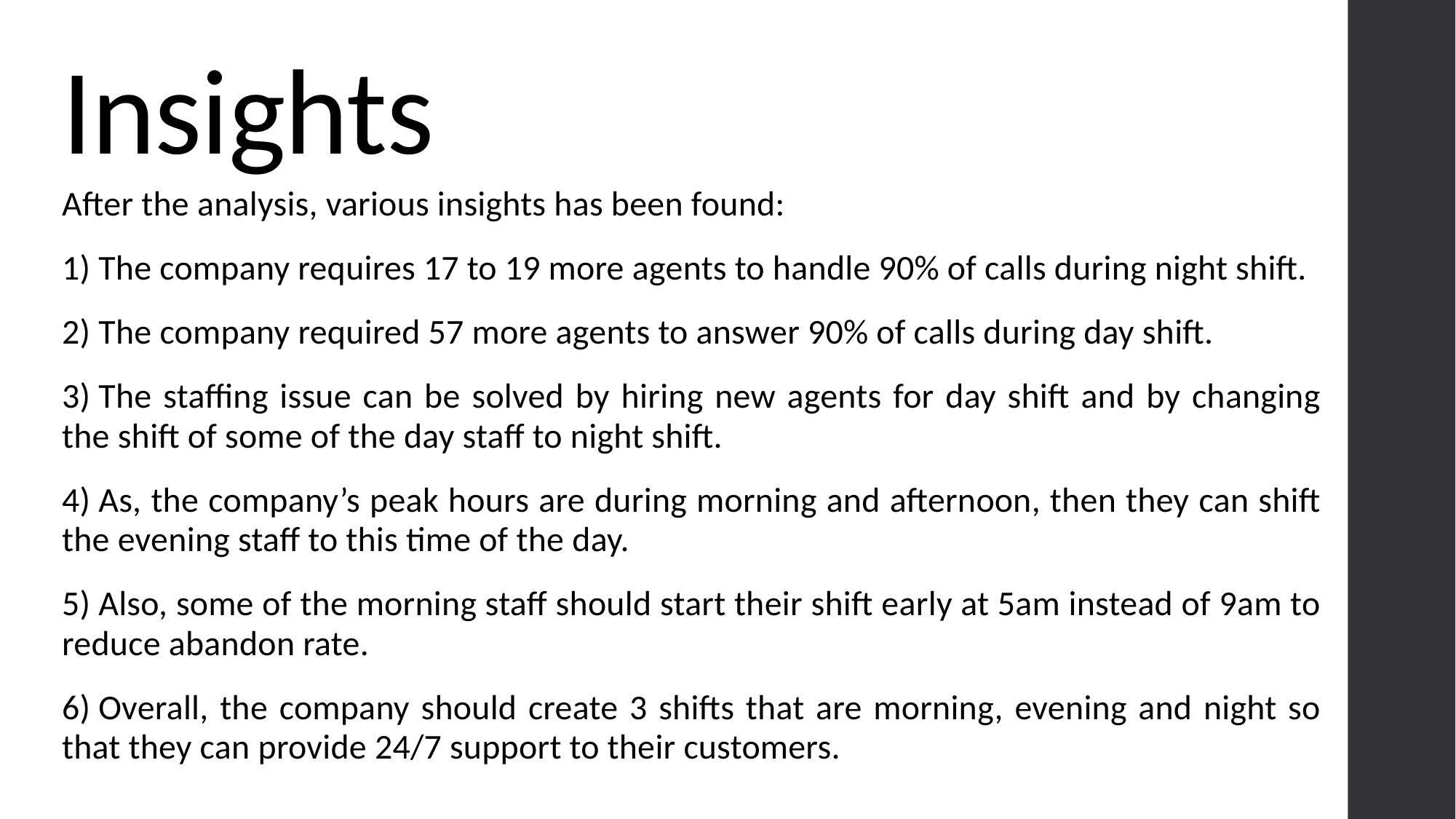

# Insights
After the analysis, various insights has been found:
1) The company requires 17 to 19 more agents to handle 90% of calls during night shift.
2) The company required 57 more agents to answer 90% of calls during day shift.
3) The staffing issue can be solved by hiring new agents for day shift and by changing the shift of some of the day staff to night shift.
4) As, the company’s peak hours are during morning and afternoon, then they can shift the evening staff to this time of the day.
5) Also, some of the morning staff should start their shift early at 5am instead of 9am to reduce abandon rate.
6) Overall, the company should create 3 shifts that are morning, evening and night so that they can provide 24/7 support to their customers.